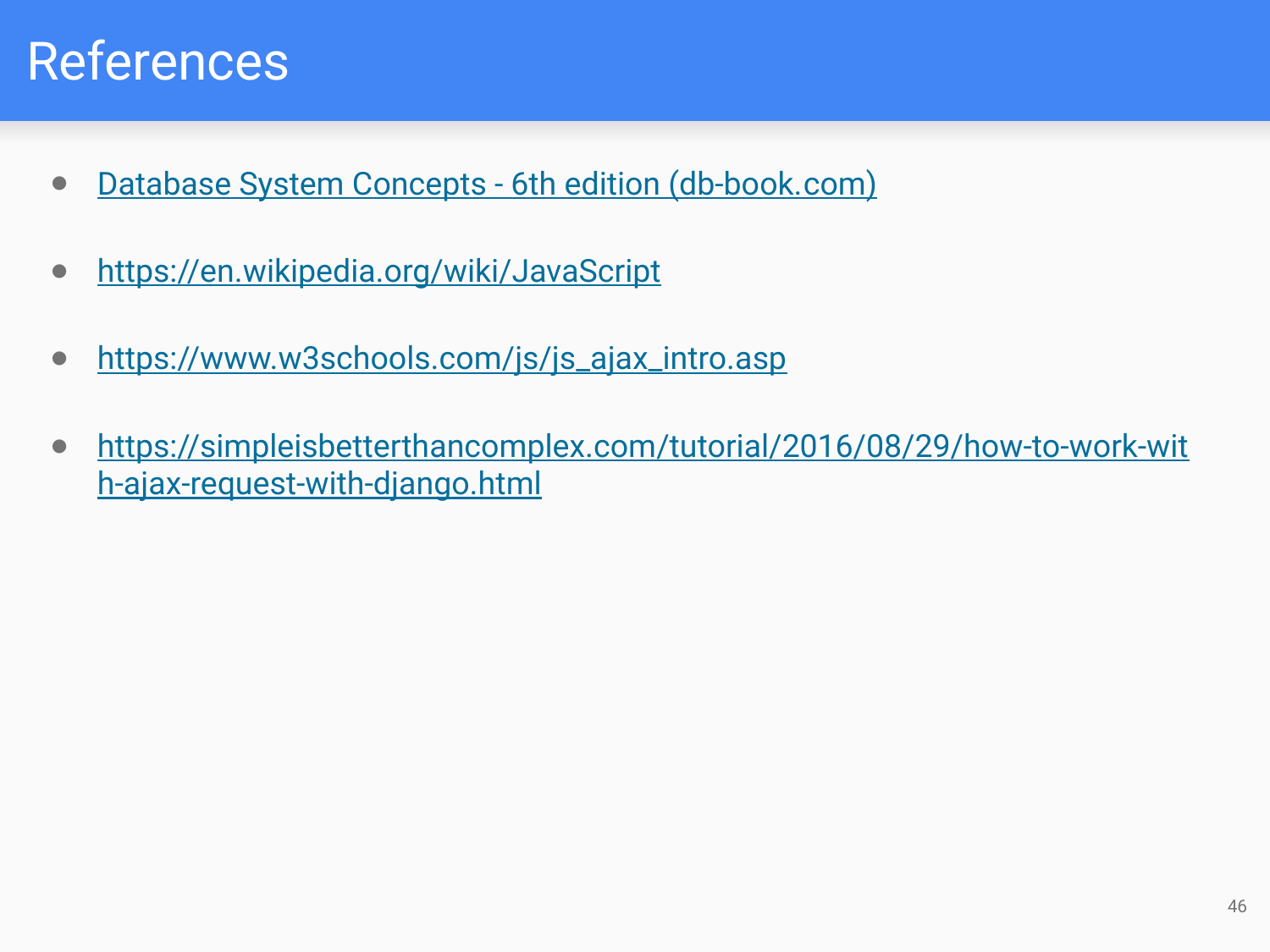

# References
Database System Concepts - 6th edition (db-book.com)

https://en.wikipedia.org/wiki/JavaScript

https://www.w3schools.com/js/js_ajax_intro.asp

https://simpleisbetterthancomplex.com/tutorial/2016/08/29/how-to-work-with-ajax-request-with-django.html

46